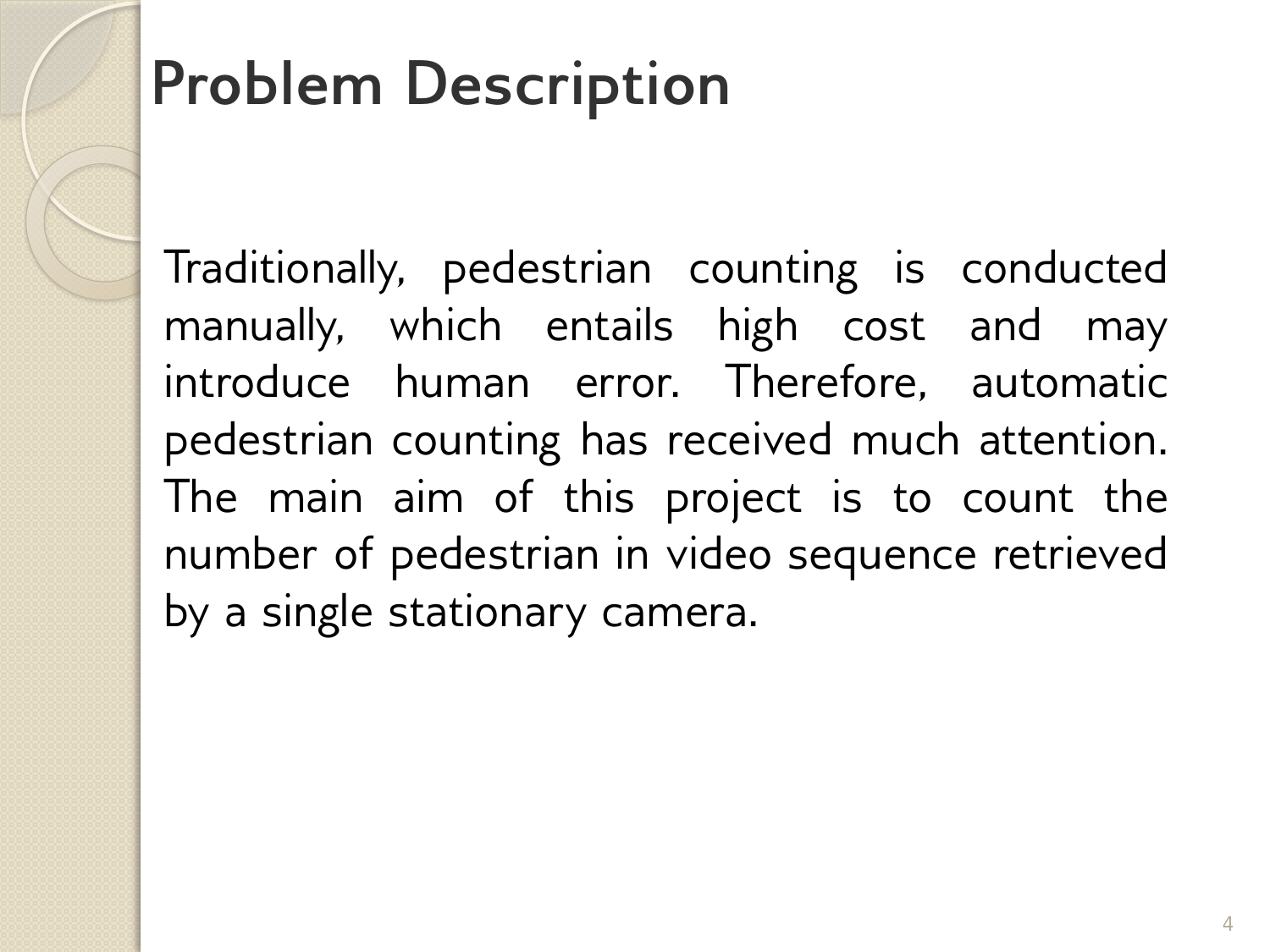

# Problem Description

Traditionally, pedestrian counting is conducted manually, which entails high cost and may introduce human error. Therefore, automatic pedestrian counting has received much attention. The main aim of this project is to count the number of pedestrian in video sequence retrieved by a single stationary camera.

4